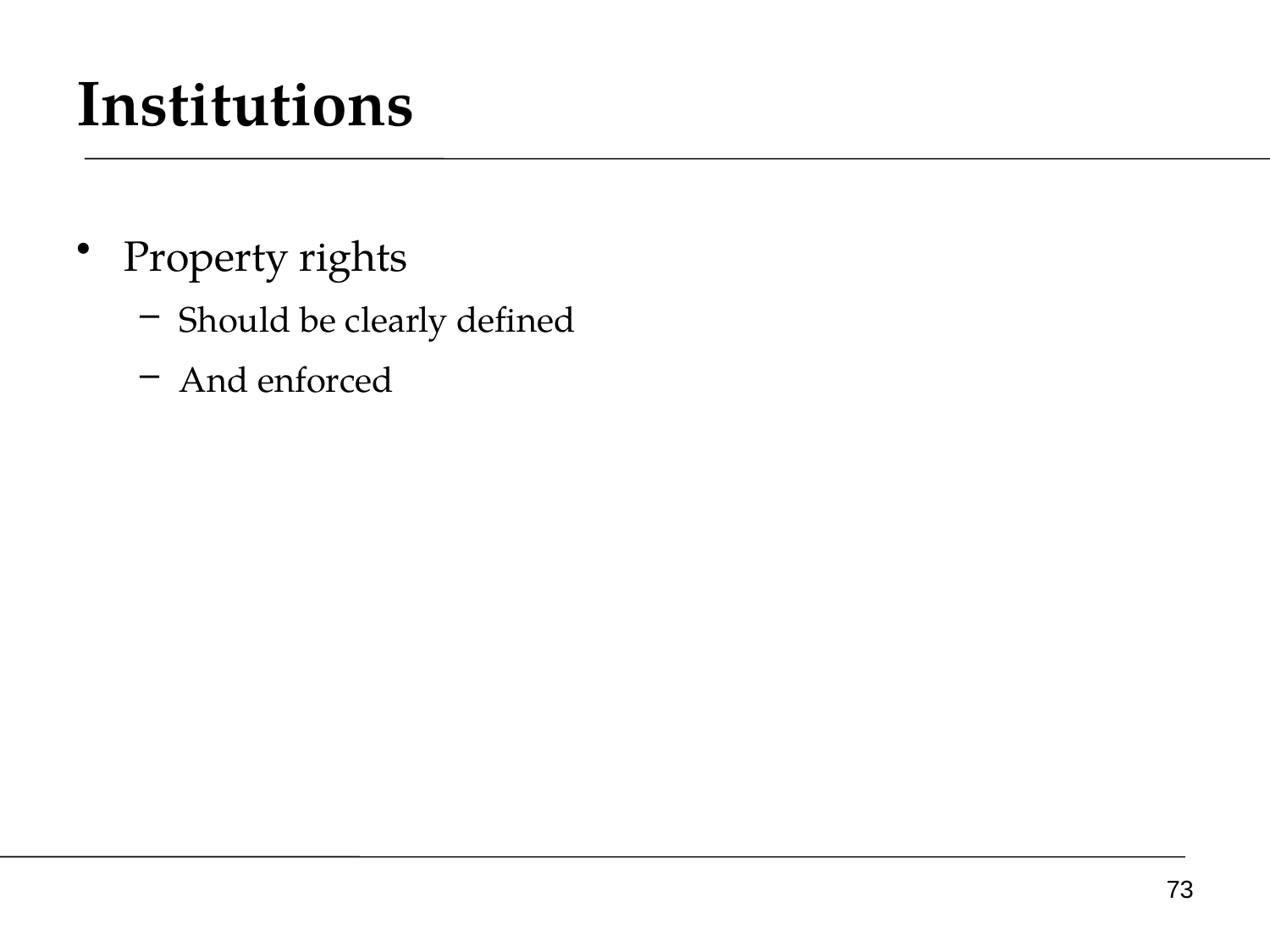

# Institutions
Property rights
Should be clearly defined
And enforced
73